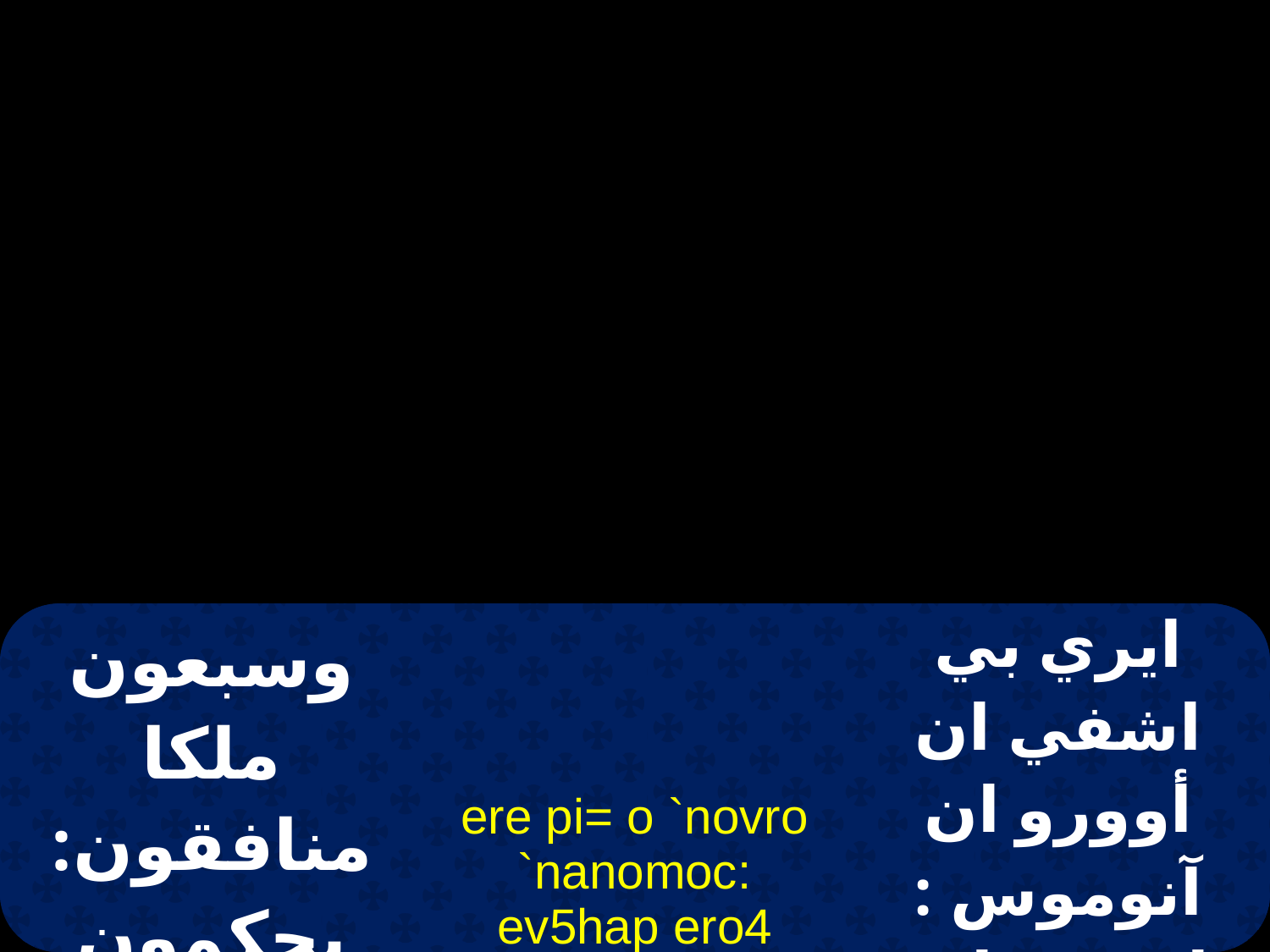

| وسبعون ملكا منافقون: يحكمون عليه كل يوم | ere pi= o `novro `nanomoc: ev5hap ero4 `mm3ini | ايري بي اشفي ان أوورو ان آنوموس : افتي هاب ايروف امميني |
| --- | --- | --- |